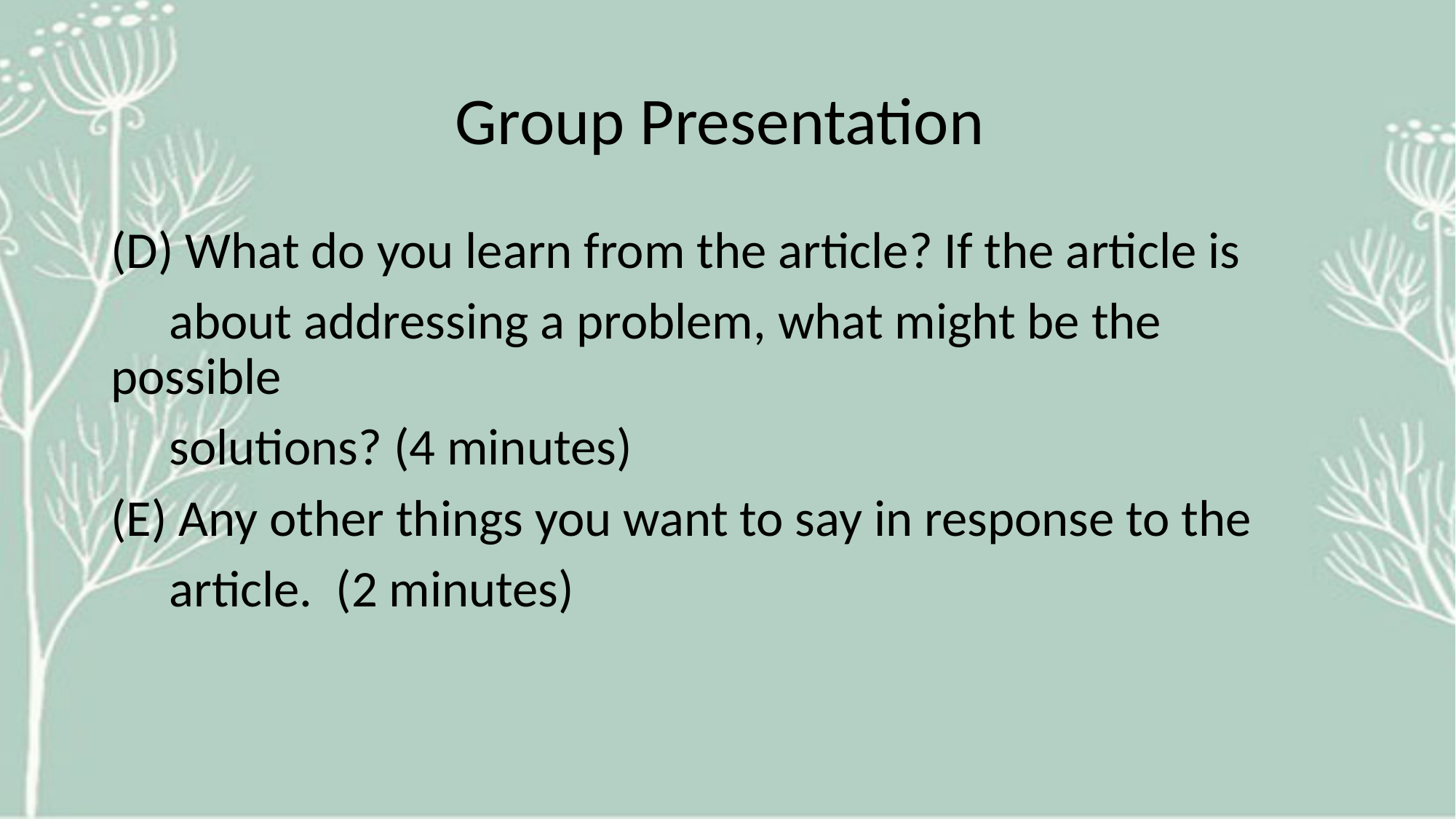

# Group Presentation
(D) What do you learn from the article? If the article is
     about addressing a problem, what might be the possible
     solutions? (4 minutes)
(E) Any other things you want to say in response to the
     article.  (2 minutes)